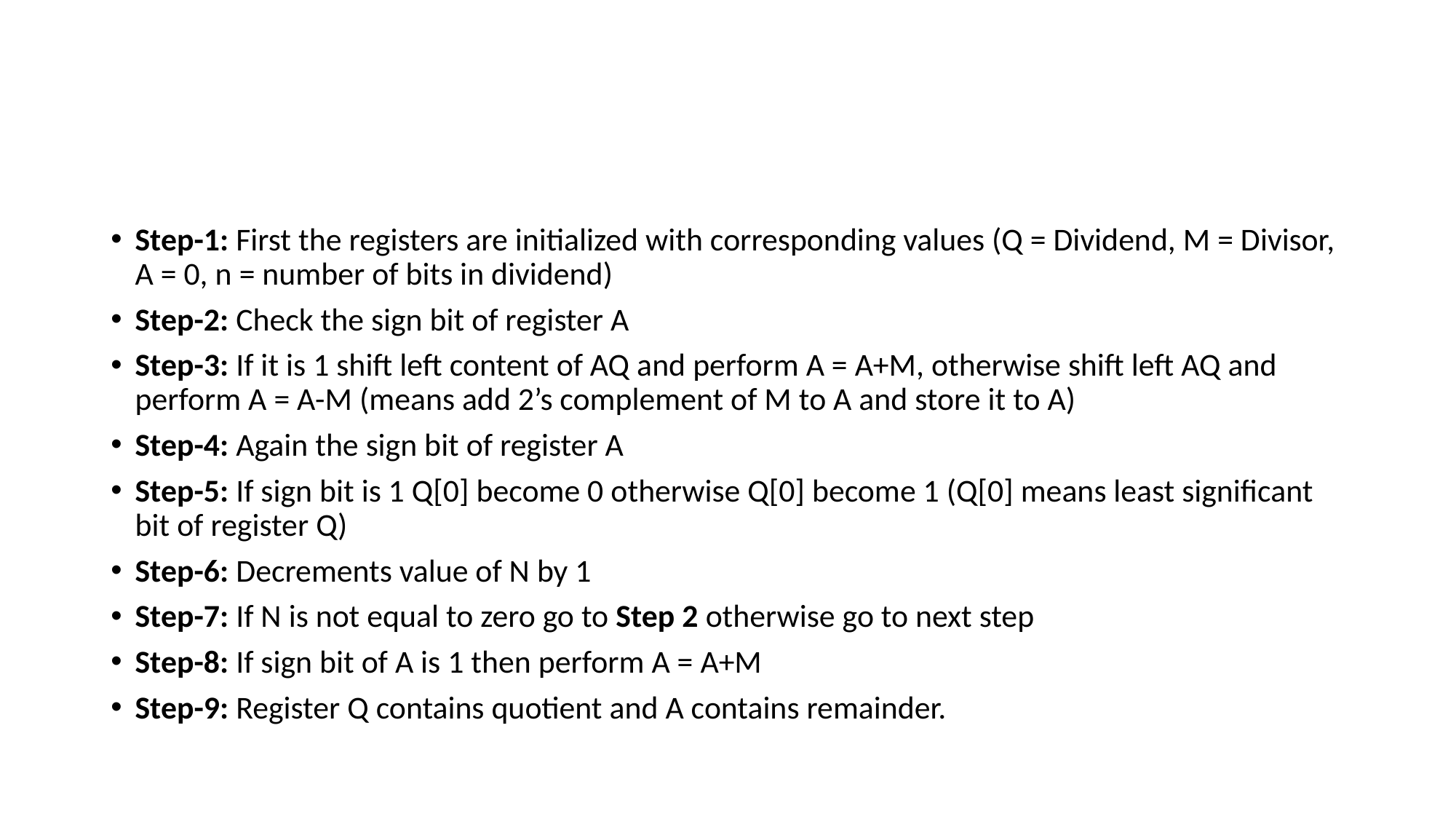

#
Step-1: First the registers are initialized with corresponding values (Q = Dividend, M = Divisor, A = 0, n = number of bits in dividend)
Step-2: Check the sign bit of register A
Step-3: If it is 1 shift left content of AQ and perform A = A+M, otherwise shift left AQ and perform A = A-M (means add 2’s complement of M to A and store it to A)
Step-4: Again the sign bit of register A
Step-5: If sign bit is 1 Q[0] become 0 otherwise Q[0] become 1 (Q[0] means least significant bit of register Q)
Step-6: Decrements value of N by 1
Step-7: If N is not equal to zero go to Step 2 otherwise go to next step
Step-8: If sign bit of A is 1 then perform A = A+M
Step-9: Register Q contains quotient and A contains remainder.